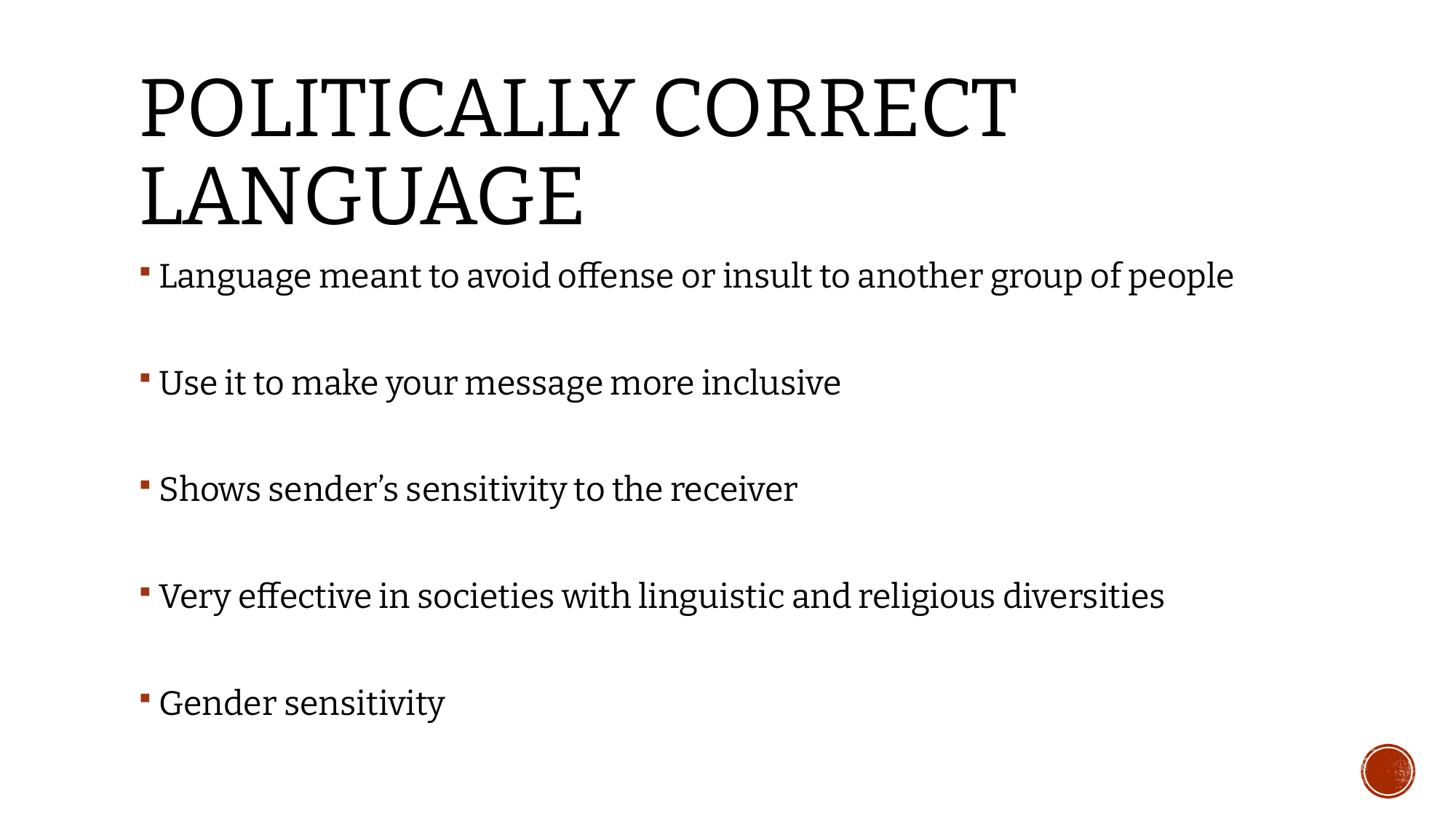

# Politically correct language
Language meant to avoid offense or insult to another group of people

Use it to make your message more inclusive

Shows sender’s sensitivity to the receiver

Very effective in societies with linguistic and religious diversities

Gender sensitivity